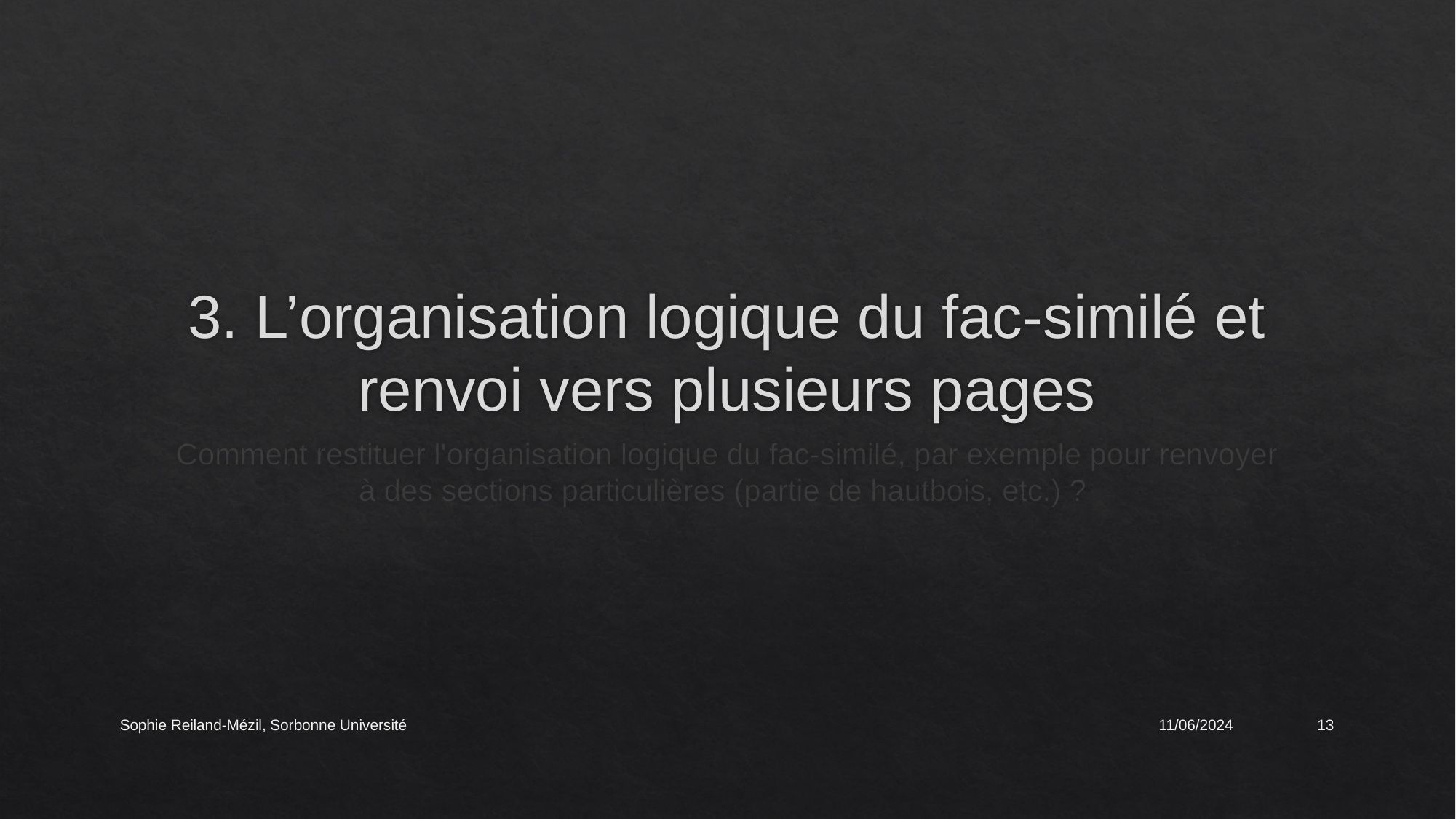

# 3. L’organisation logique du fac-similé et renvoi vers plusieurs pages
Comment restituer l'organisation logique du fac-similé, par exemple pour renvoyer à des sections particulières (partie de hautbois, etc.) ?

Sophie Reiland-Mézil, Sorbonne Université
11/06/2024
13